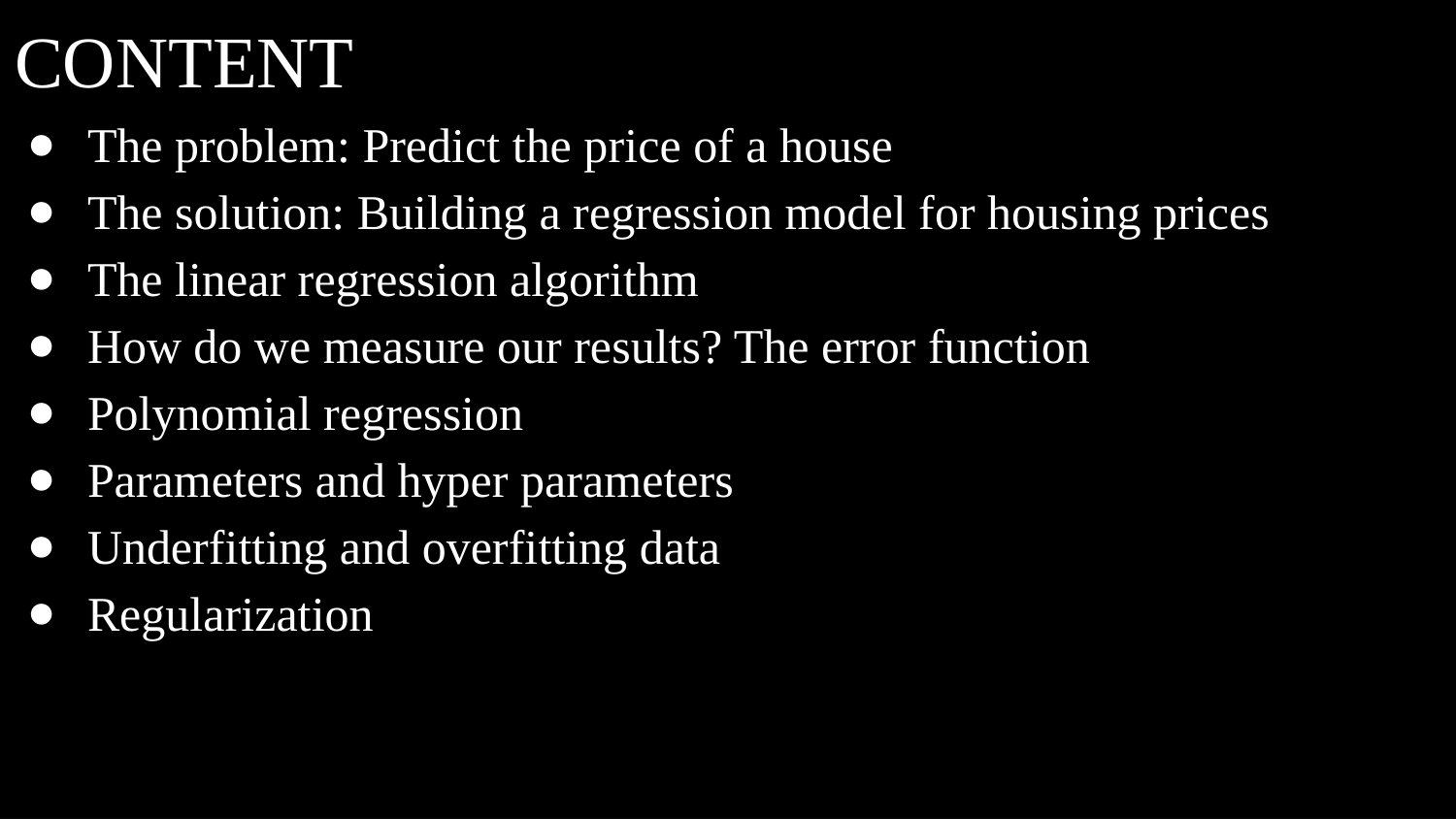

# CONTENT
The problem: Predict the price of a house
The solution: Building a regression model for housing prices
The linear regression algorithm
How do we measure our results? The error function
Polynomial regression
Parameters and hyper parameters
Underfitting and overfitting data
Regularization